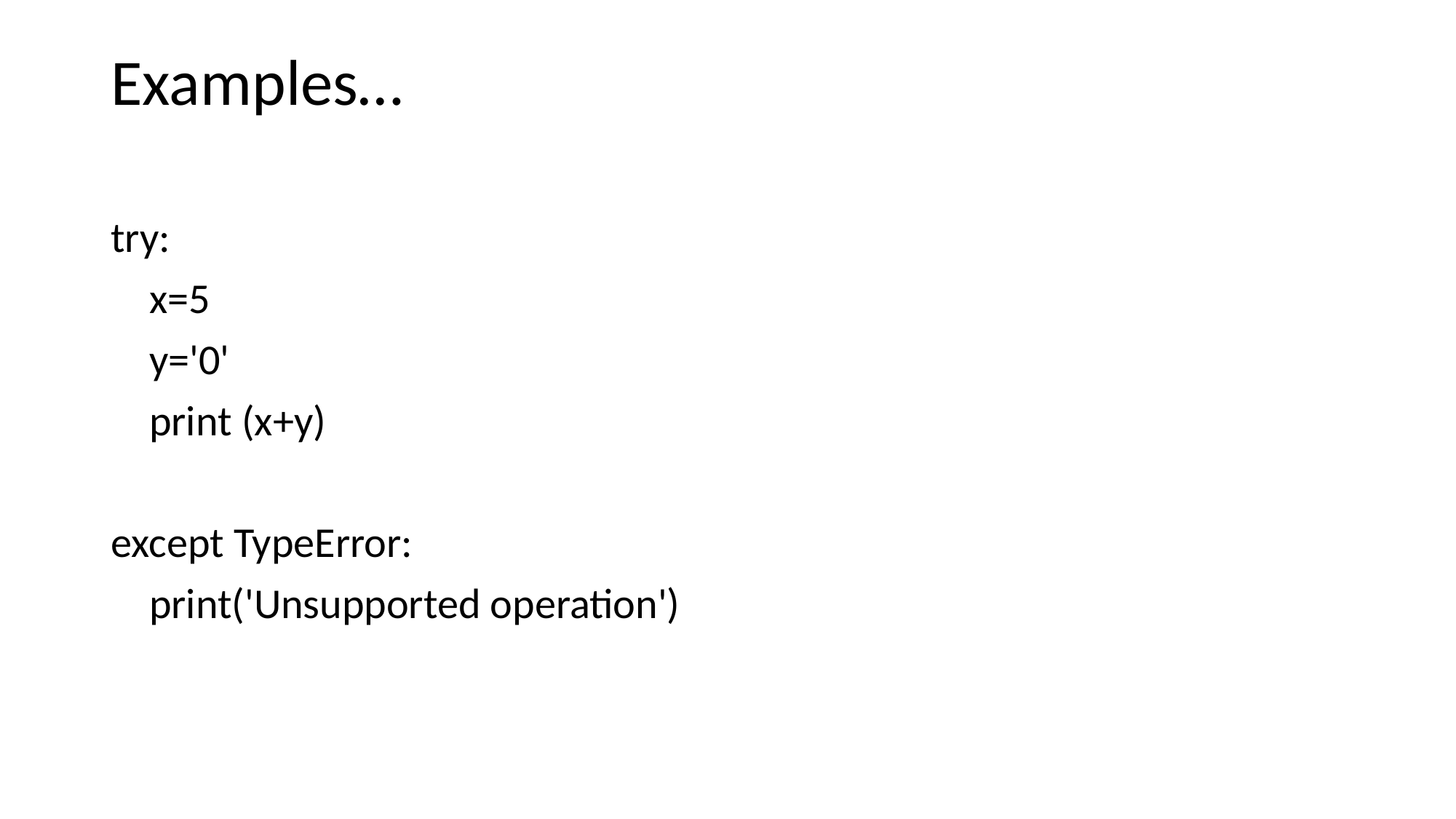

# Examples…

try:
    x=5
    y='0'
    print (x+y)

except TypeError:
    print('Unsupported operation')